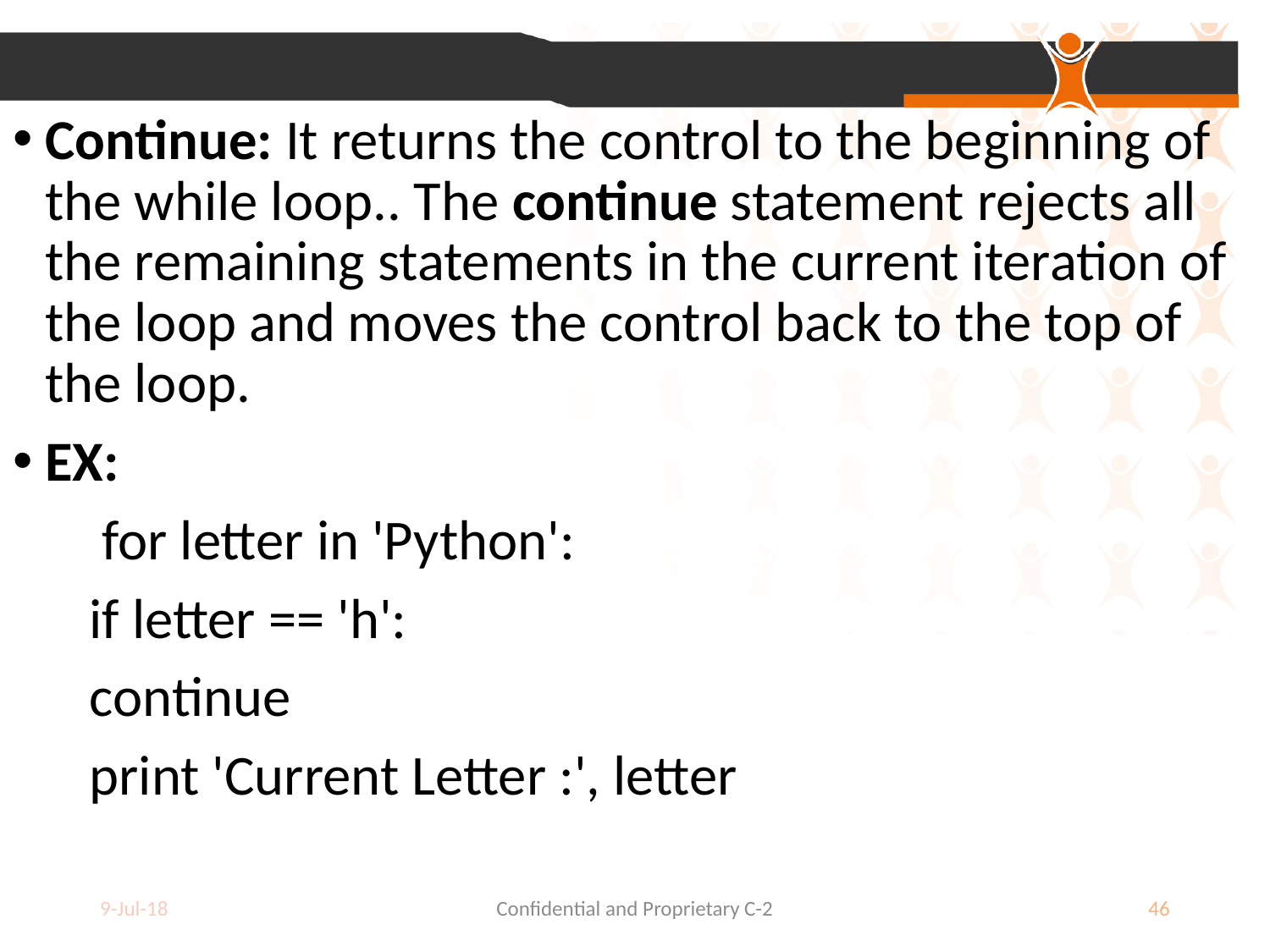

Continue: It returns the control to the beginning of the while loop.. The continue statement rejects all the remaining statements in the current iteration of the loop and moves the control back to the top of the loop.
EX:
       for letter in 'Python':
      if letter == 'h':
      continue
      print 'Current Letter :', letter

9-Jul-18
Confidential and Proprietary C-2
46